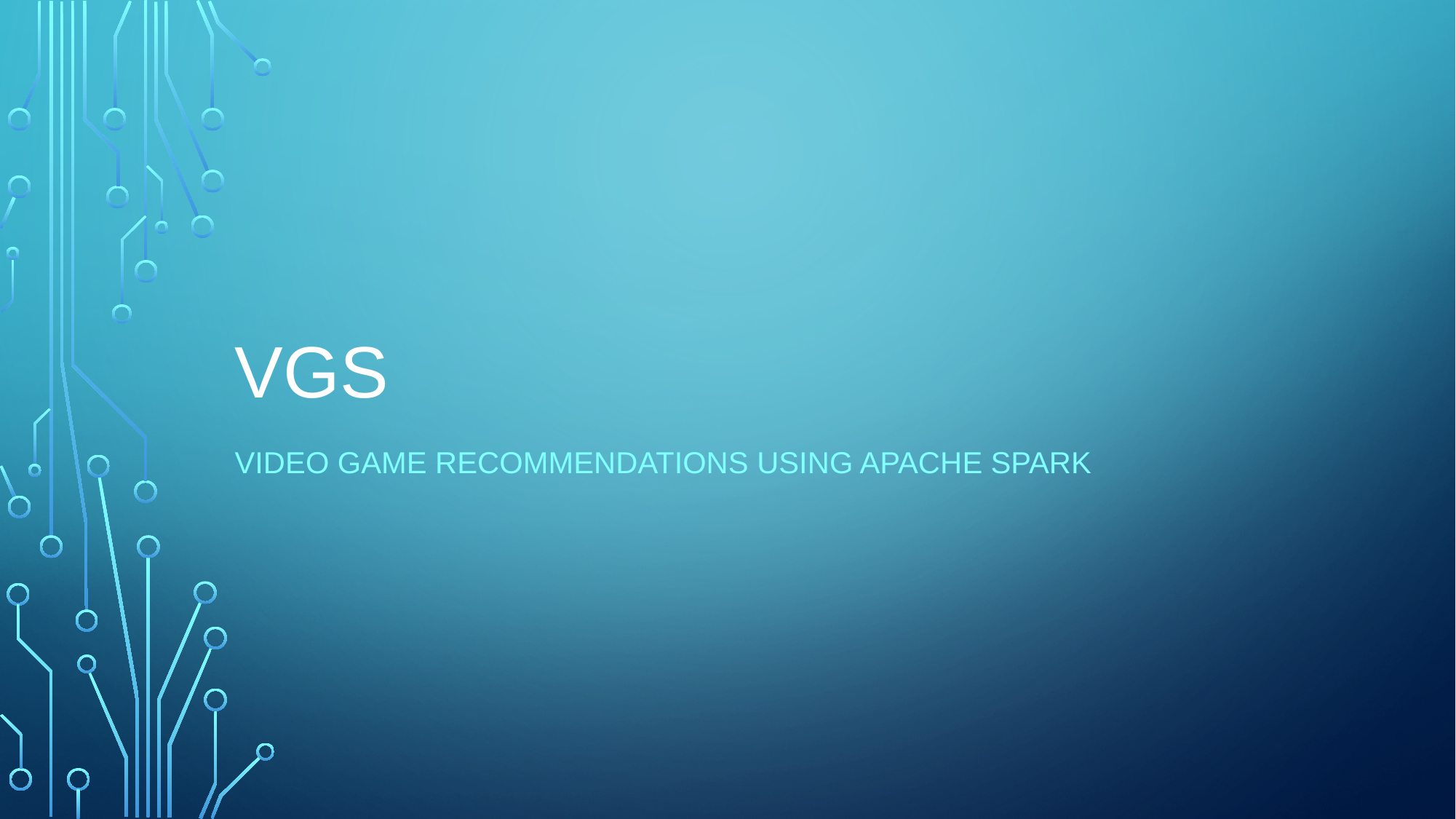

# VGS
Video game recommendations using apache spark